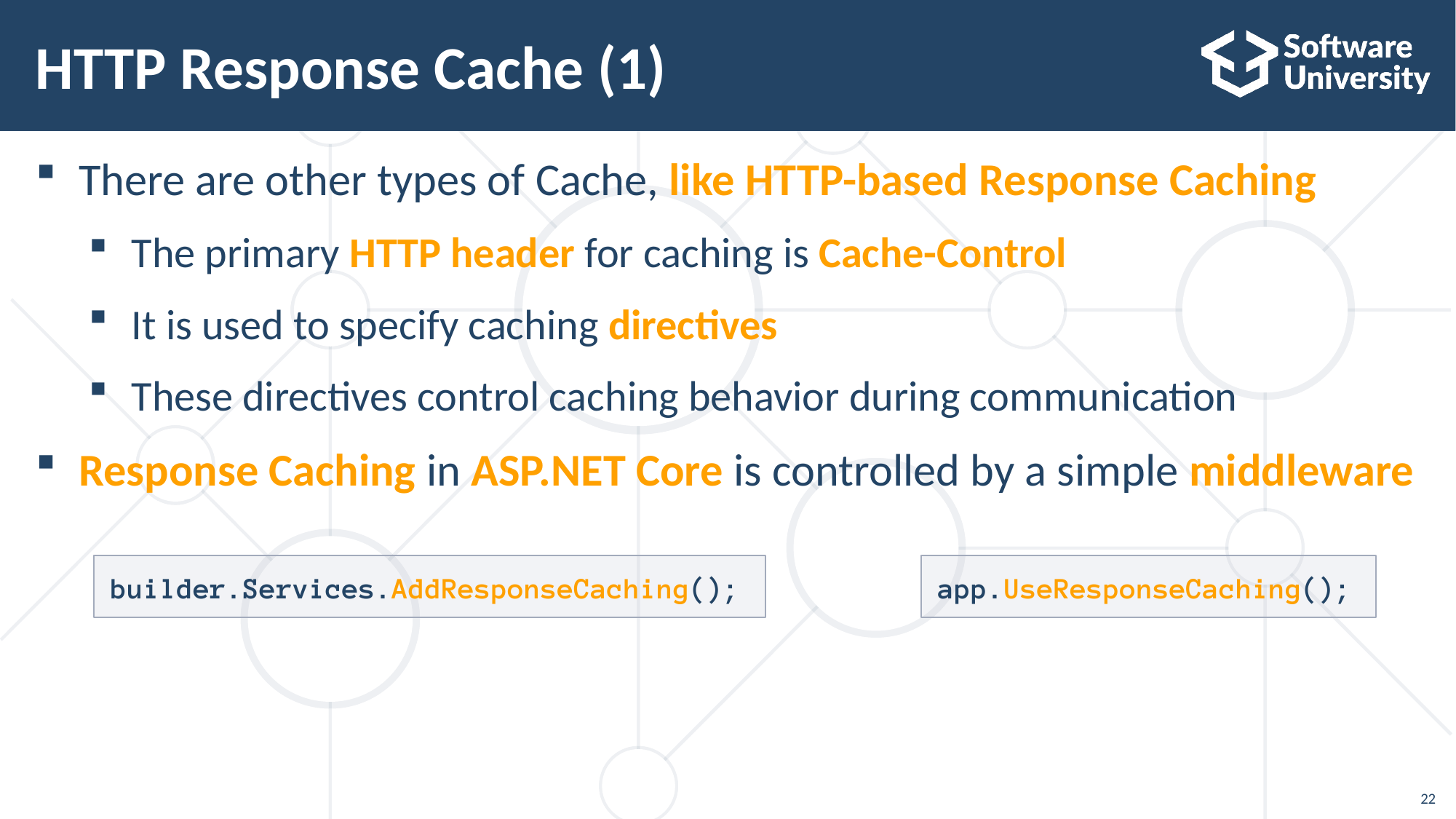

# HTTP Response Cache (1)
There are other types of Cache, like HTTP-based Response Caching
The primary HTTP header for caching is Cache-Control
It is used to specify caching directives
These directives control caching behavior during communication
Response Caching in ASP.NET Core is controlled by a simple middleware
builder.Services.AddResponseCaching();
app.UseResponseCaching();
22